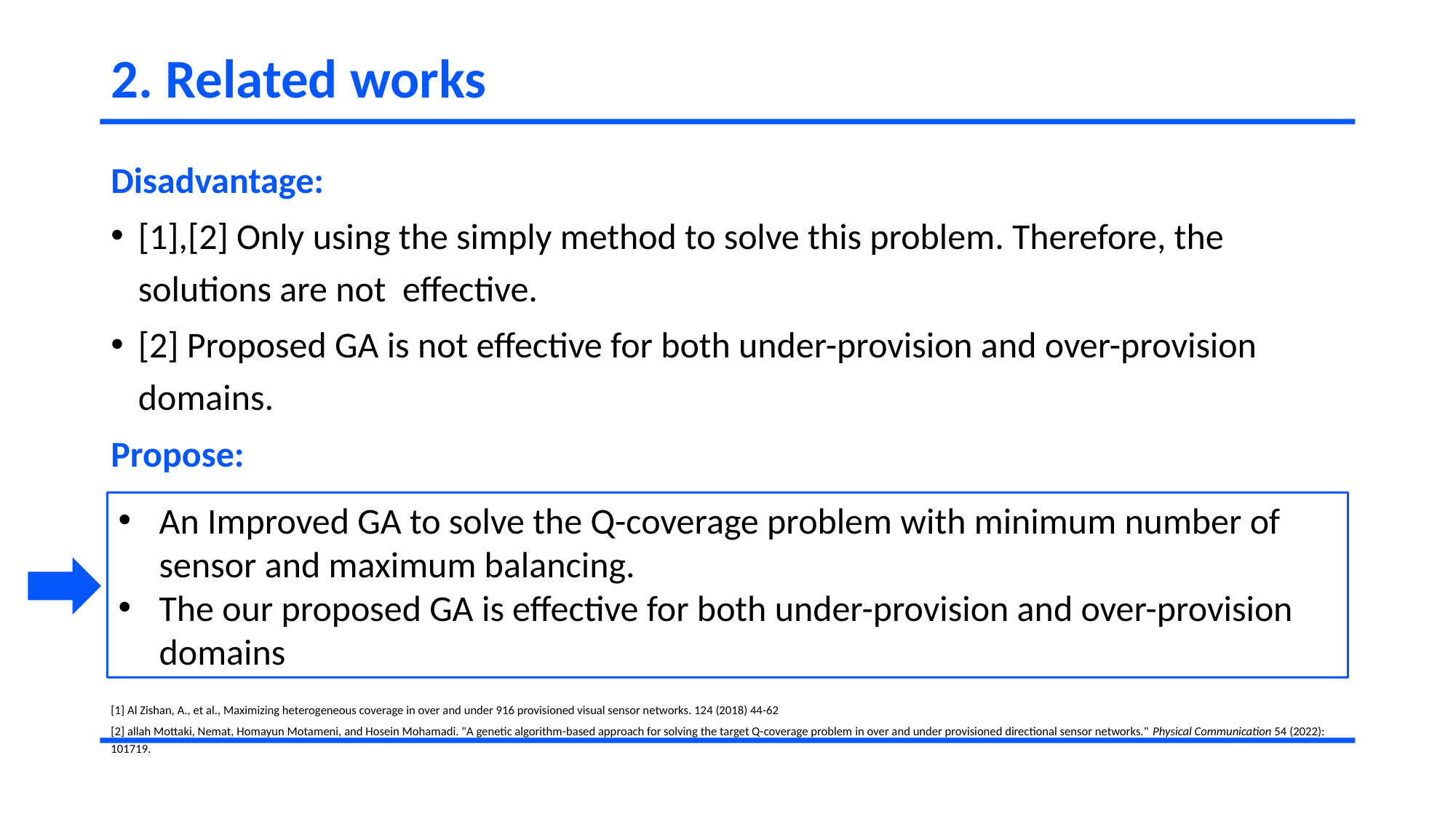

# 2. Related works
Disadvantage:
[1],[2] Only using the simply method to solve this problem. Therefore, the solutions are not  effective.
[2] Proposed GA is not effective for both under-provision and over-provision domains.
Propose:

[1] Al Zishan, A., et al., Maximizing heterogeneous coverage in over and under 916 provisioned visual sensor networks. 124 (2018) 44-62
[2] allah Mottaki, Nemat, Homayun Motameni, and Hosein Mohamadi. "A genetic algorithm-based approach for solving the target Q-coverage problem in over and under provisioned directional sensor networks." Physical Communication 54 (2022): 101719.
An Improved GA to solve the Q-coverage problem with minimum number of sensor and maximum balancing.
The our proposed GA is effective for both under-provision and over-provision domains